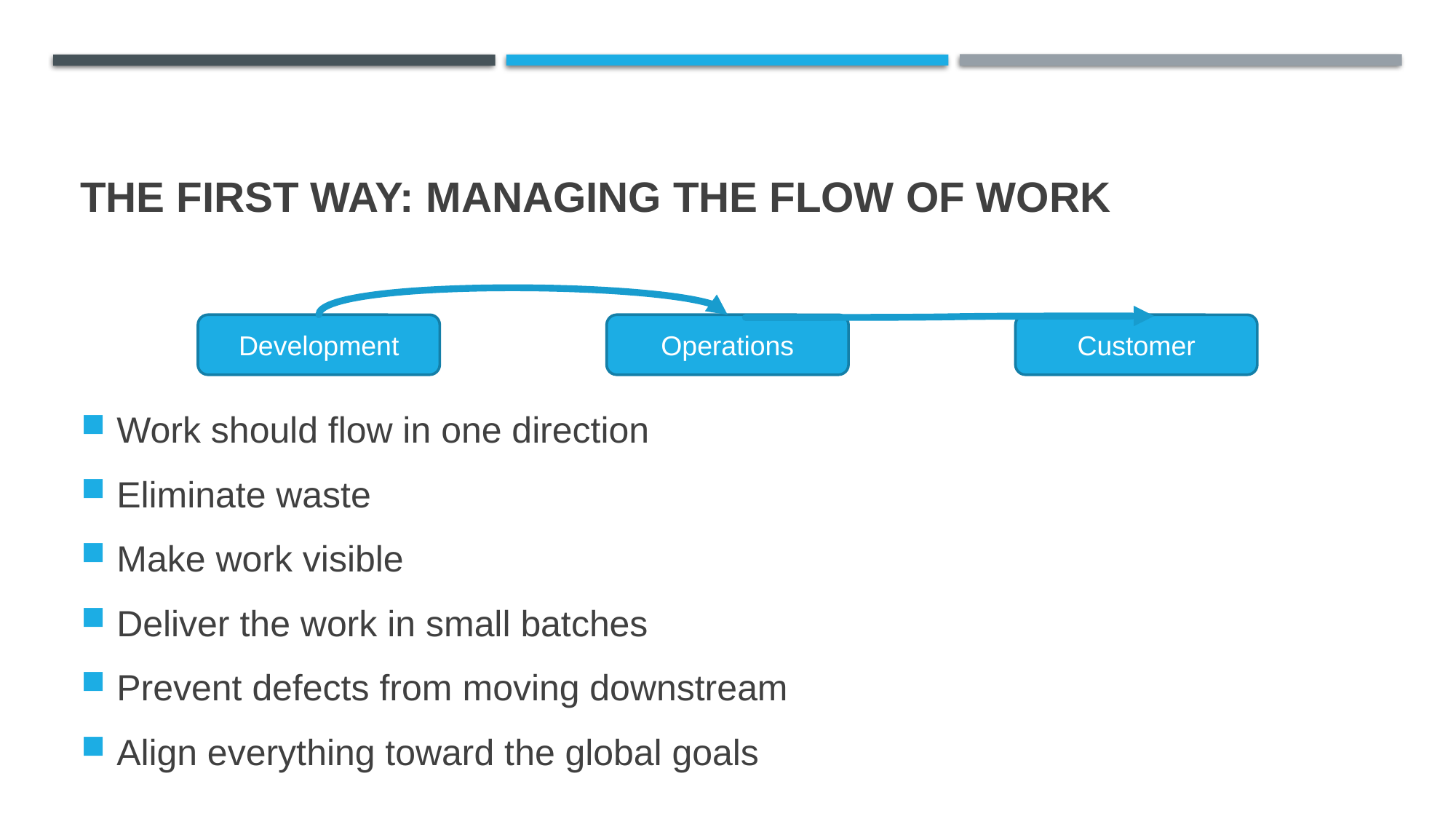

# The first way: Managing the flow of work
Customer
Development
Operations
Work should flow in one direction
Eliminate waste
Make work visible
Deliver the work in small batches
Prevent defects from moving downstream
Align everything toward the global goals